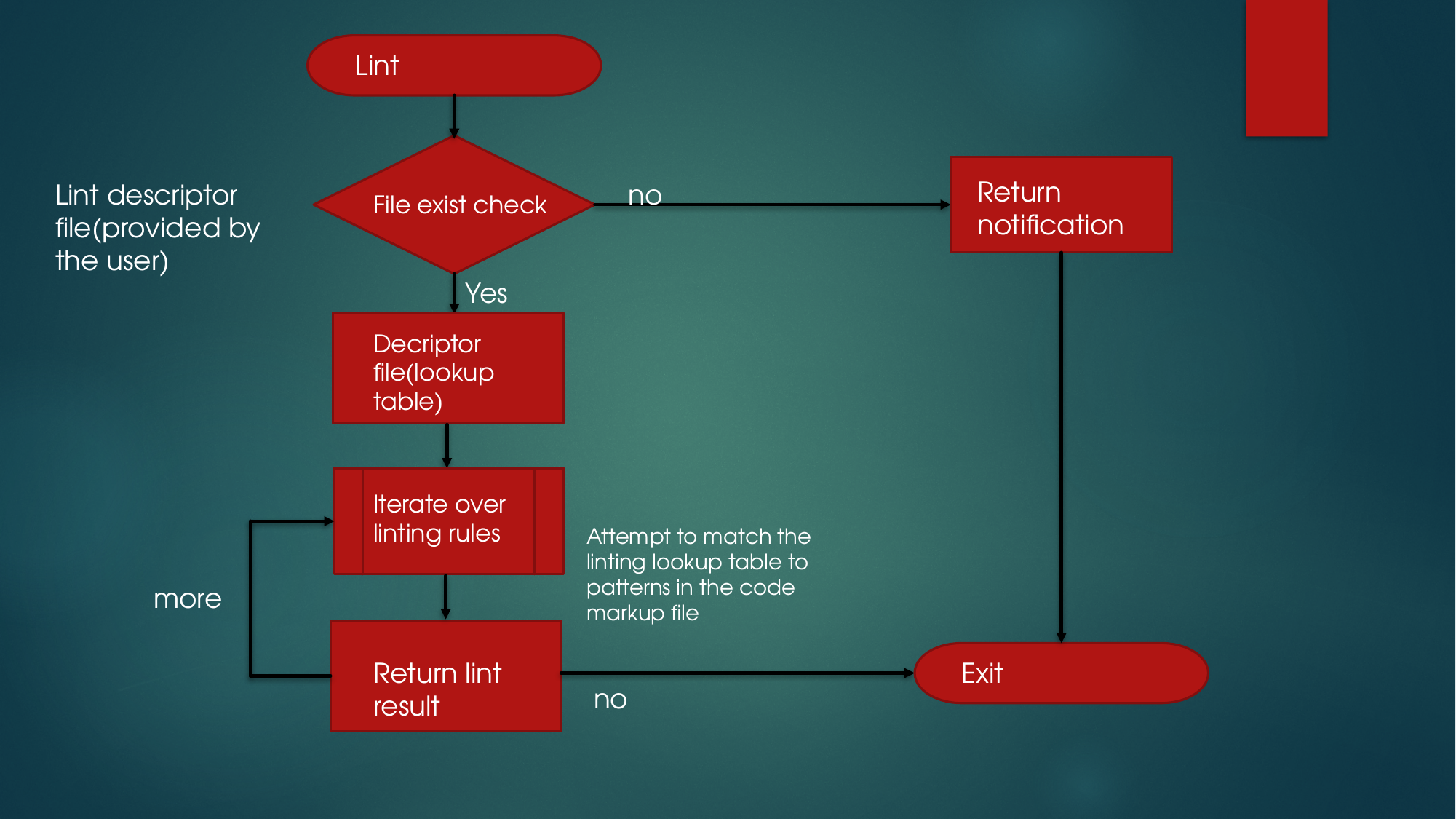

Lint

Return notification
Lint descriptor file(provided by the user)
no
File exist check
Yes

Decriptor file(lookup table)

Iterate over linting rules
Attempt to match the linting lookup table to patterns in the code markup file
more

Return lint result
Exit
no